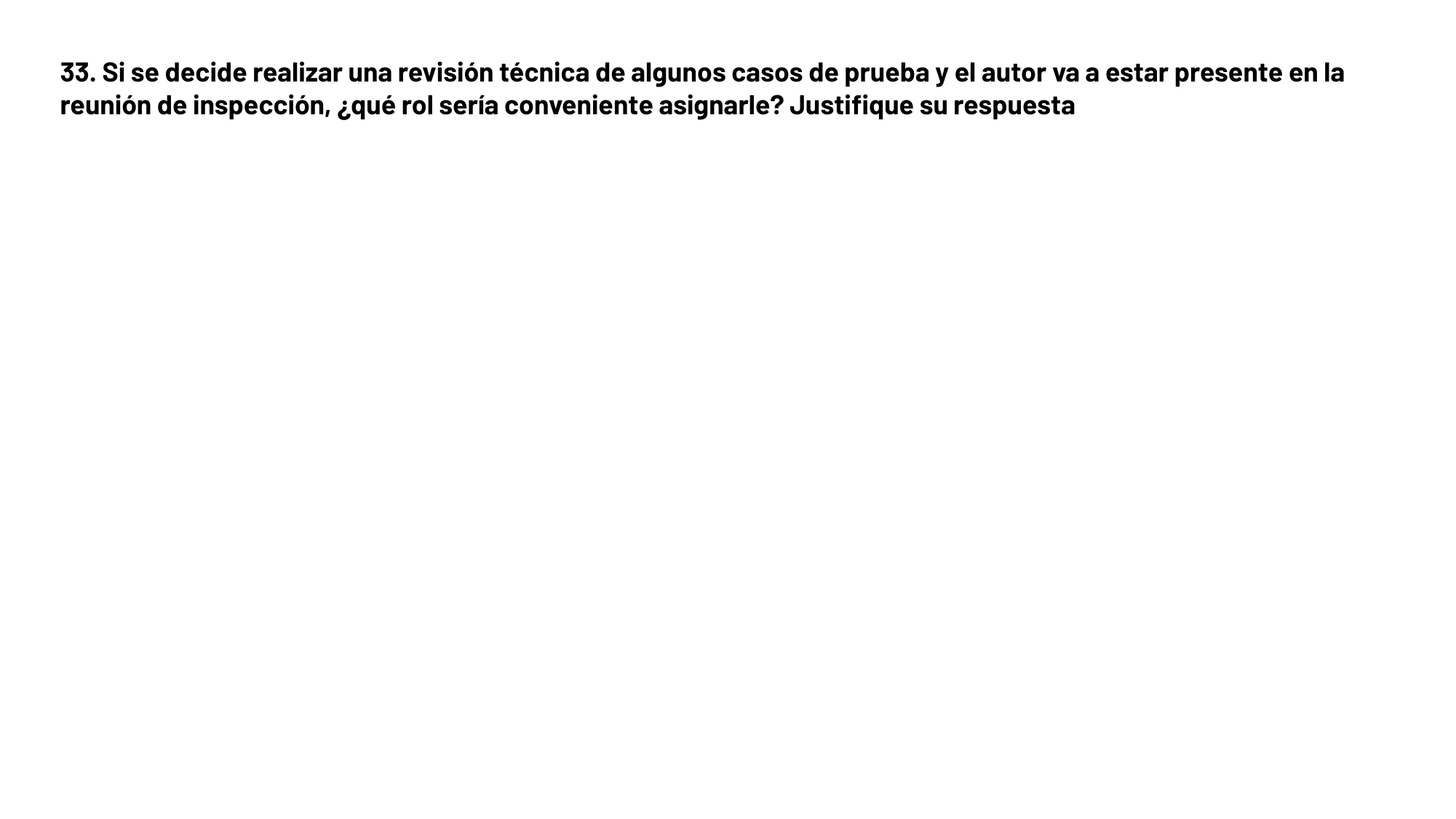

33. Si se decide realizar una revisión técnica de algunos casos de prueba y el autor va a estar presente en la reunión de inspección, ¿qué rol sería conveniente asignarle? Justifique su respuesta